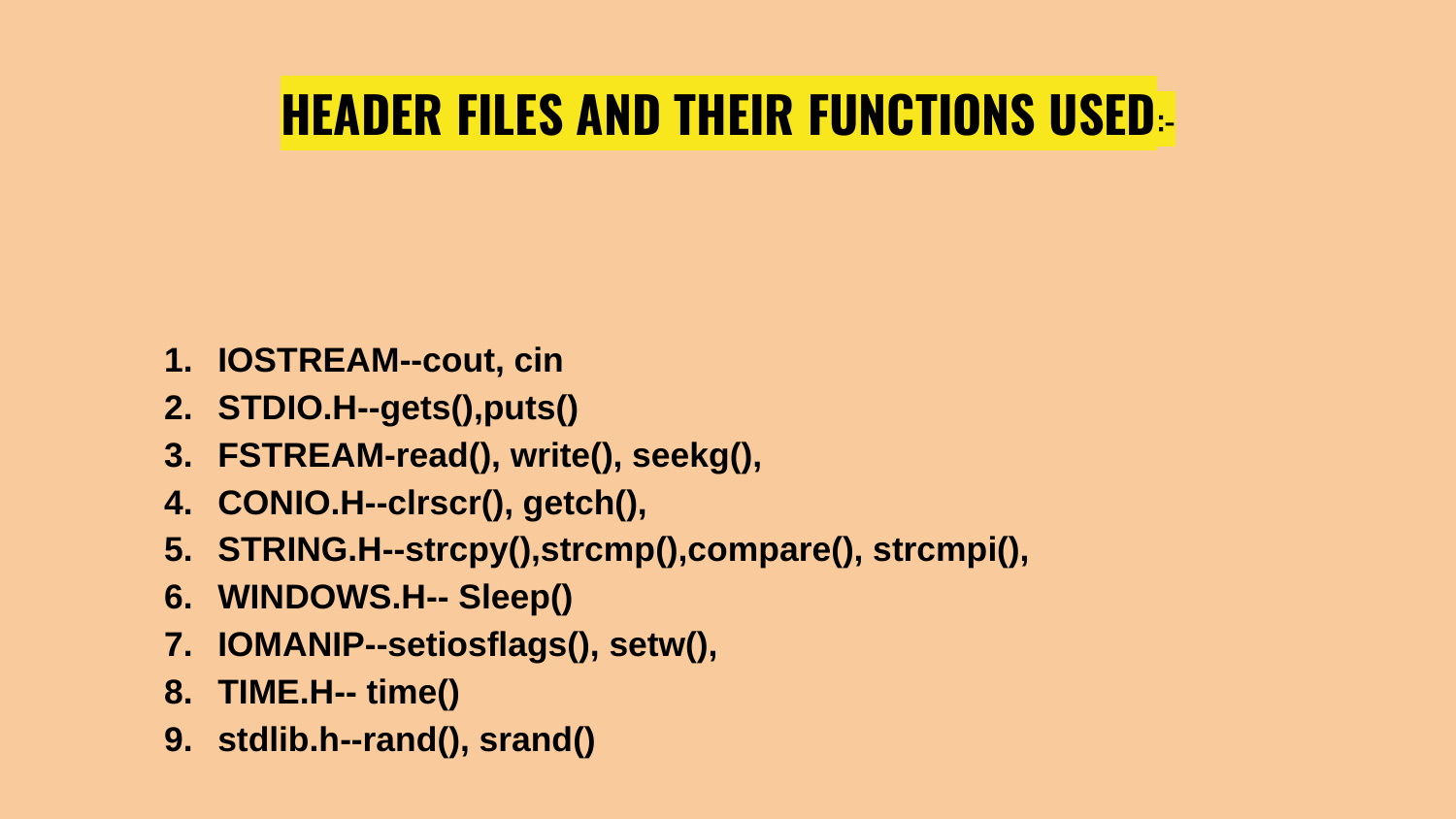

# HEADER FILES AND THEIR FUNCTIONS USED:-
IOSTREAM--cout, cin
STDIO.H--gets(),puts()
FSTREAM-read(), write(), seekg(),
CONIO.H--clrscr(), getch(),
STRING.H--strcpy(),strcmp(),compare(), strcmpi(),
WINDOWS.H-- Sleep()
IOMANIP--setiosflags(), setw(),
TIME.H-- time()
stdlib.h--rand(), srand()